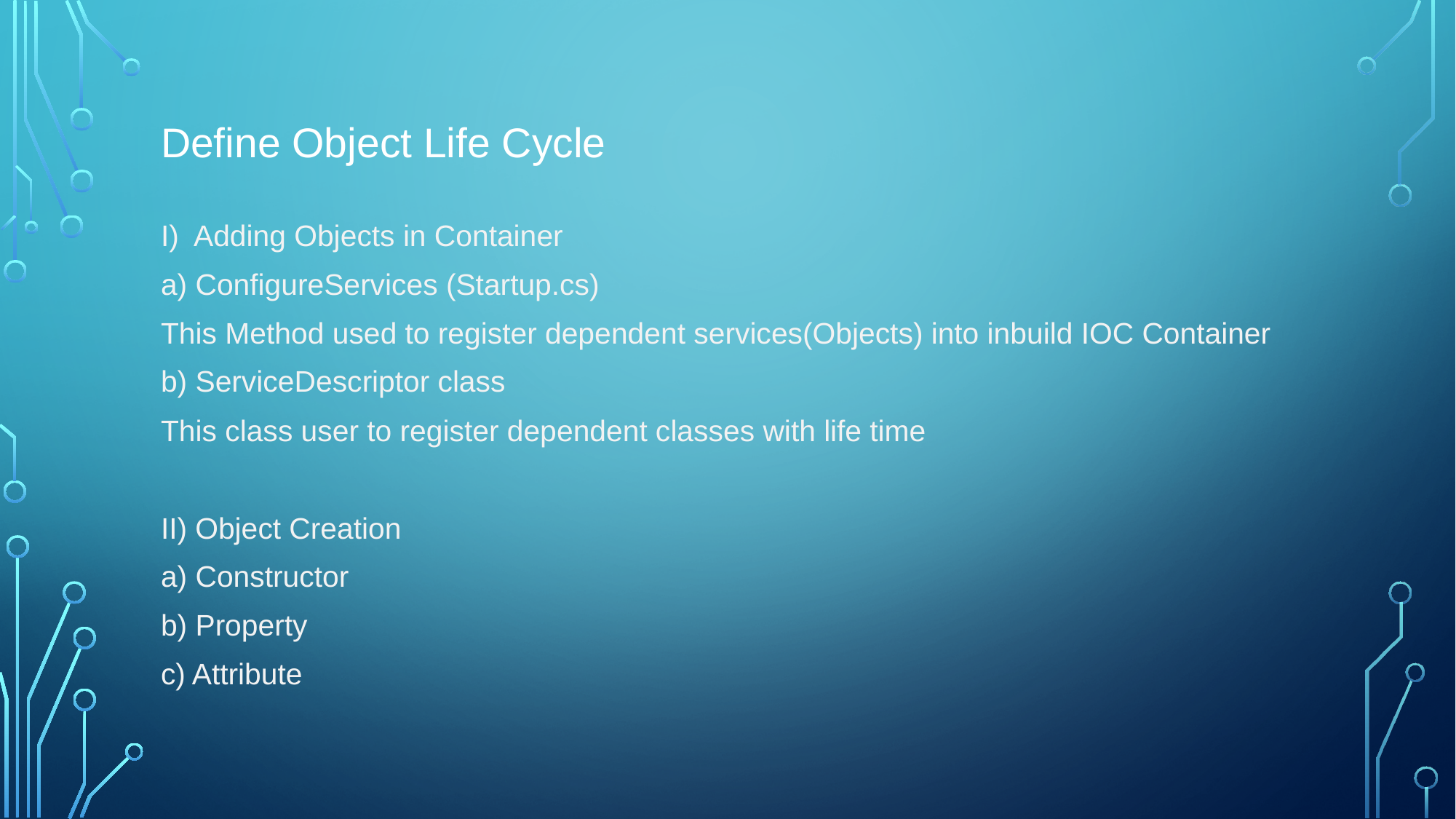

Define Object Life Cycle

I)  Adding Objects in Container
	a) ConfigureServices (Startup.cs)
		This Method used to register dependent services(Objects) into inbuild IOC Container
	b) ServiceDescriptor class
		This class user to register dependent classes with life time

II) Object Creation
	a) Constructor
	b) Property
	c) Attribute